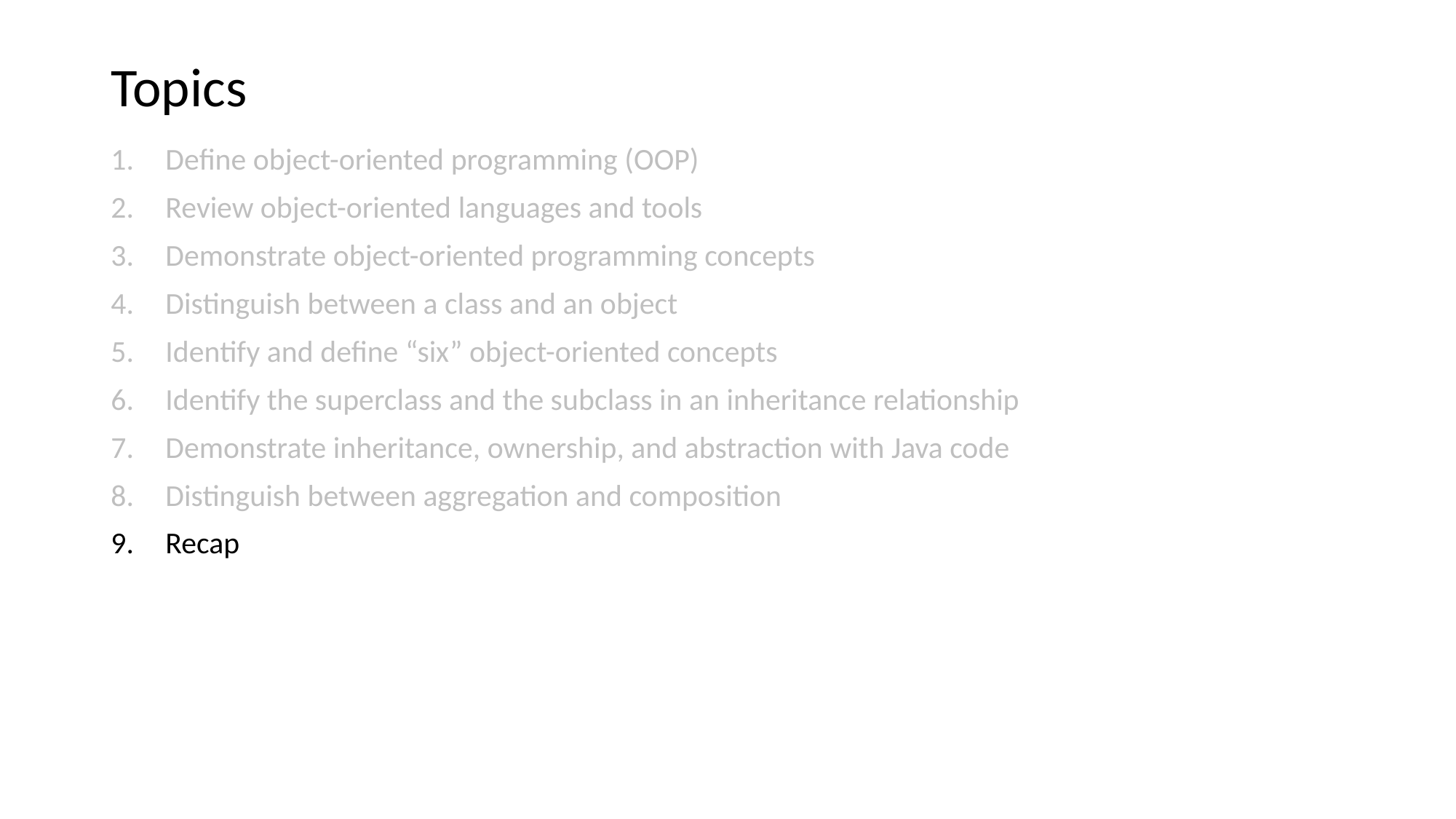

# Topics
Define object-oriented programming (OOP)
Review object-oriented languages and tools
Demonstrate object-oriented programming concepts
Distinguish between a class and an object
Identify and define “six” object-oriented concepts
Identify the superclass and the subclass in an inheritance relationship
Demonstrate inheritance, ownership, and abstraction with Java code
Distinguish between aggregation and composition
Recap